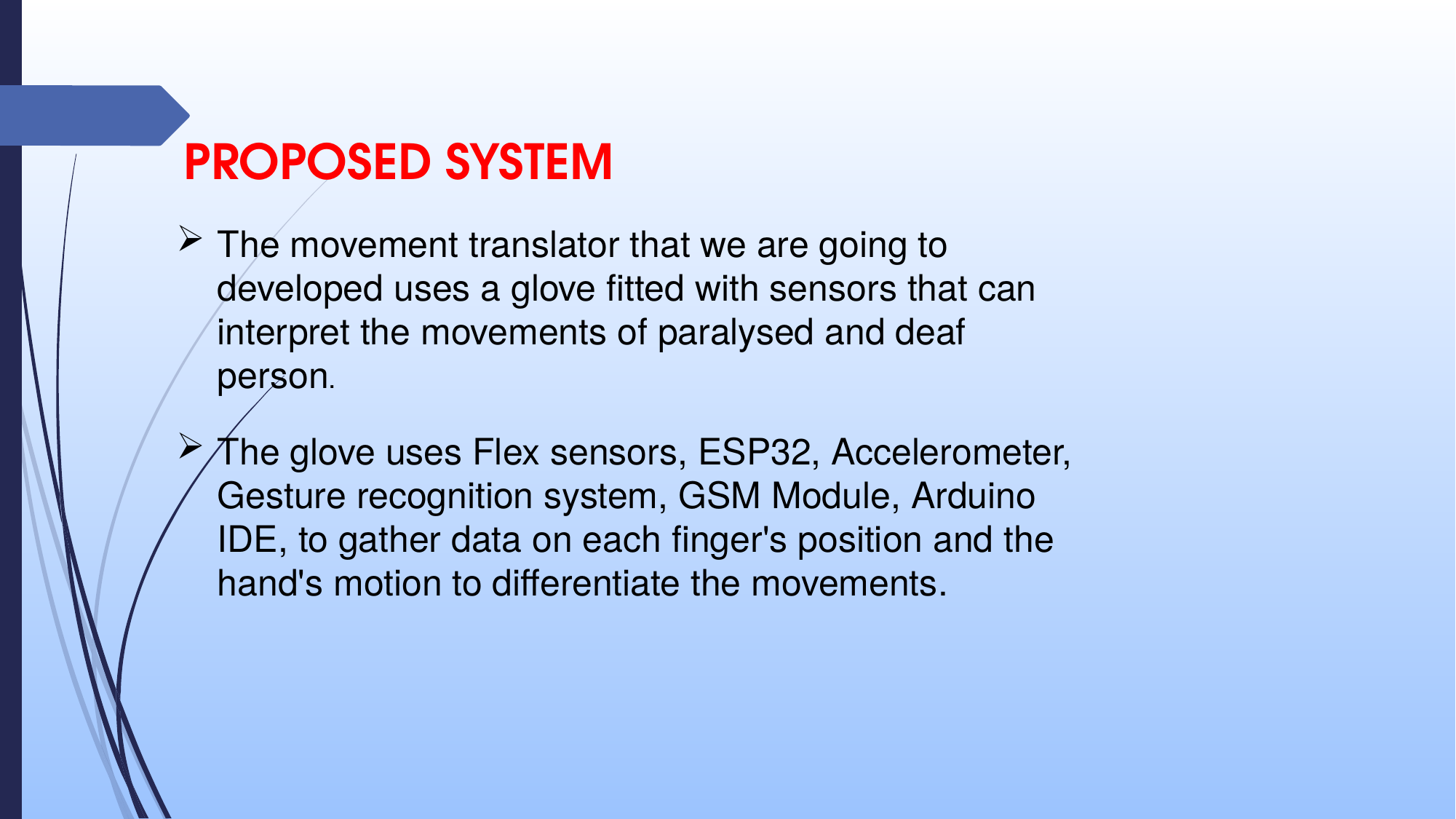

PROPOSED SYSTEM
The movement translator that we are going to developed uses a glove fitted with sensors that can interpret the movements of paralysed and deaf person.

The glove uses Flex sensors, ESP32, Accelerometer, Gesture recognition system, GSM Module, Arduino IDE, to gather data on each finger's position and the hand's motion to differentiate the movements.